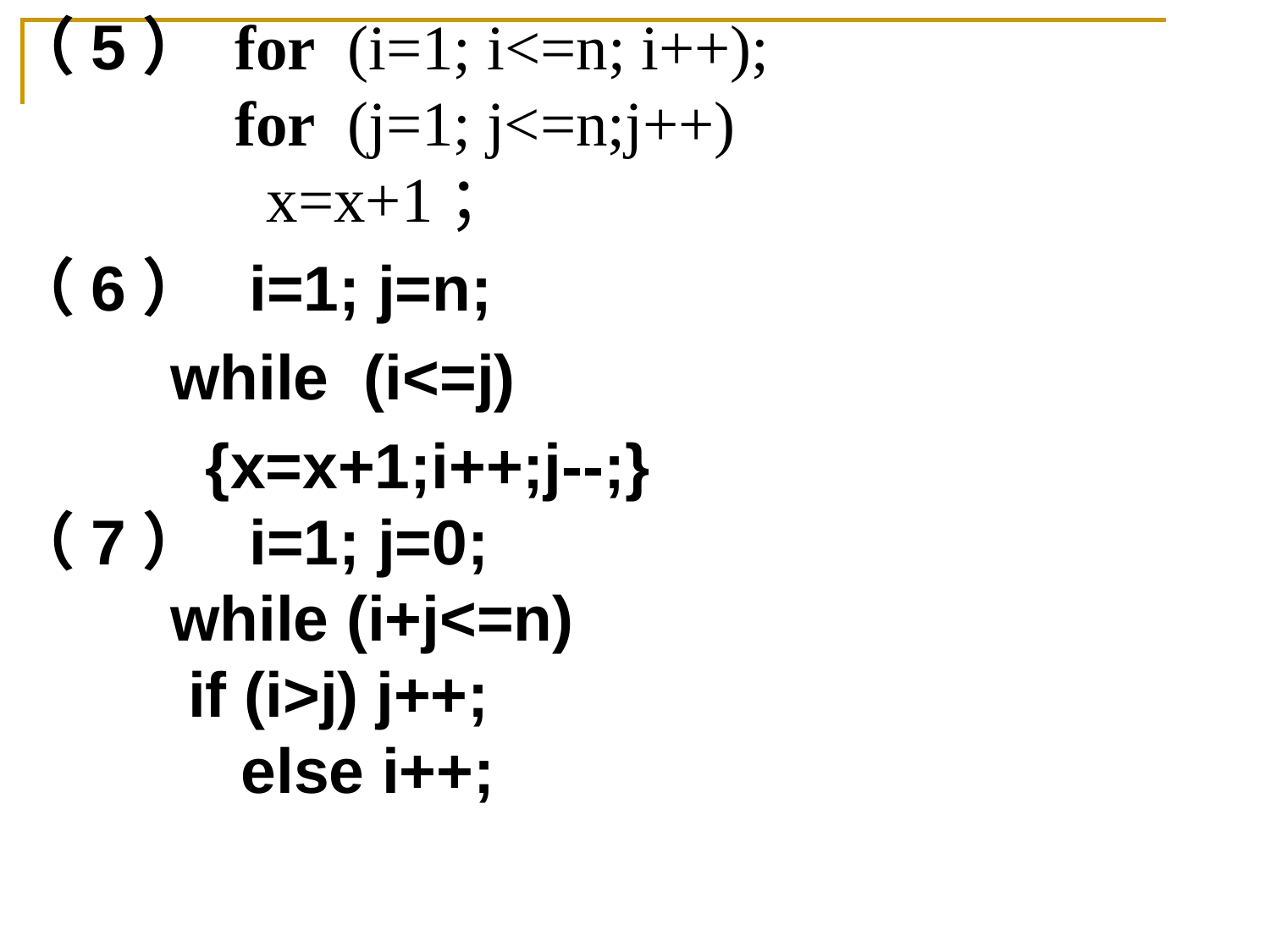

（5） for  (i=1; i<=n; i++);
              for  (j=1; j<=n;j++)
                x=x+1；
（6）  i=1; j=n;
         while  (i<=j)
           {x=x+1;i++;j--;}
（7）  i=1; j=0;
         while (i+j<=n)
          if (i>j) j++;
             else i++;